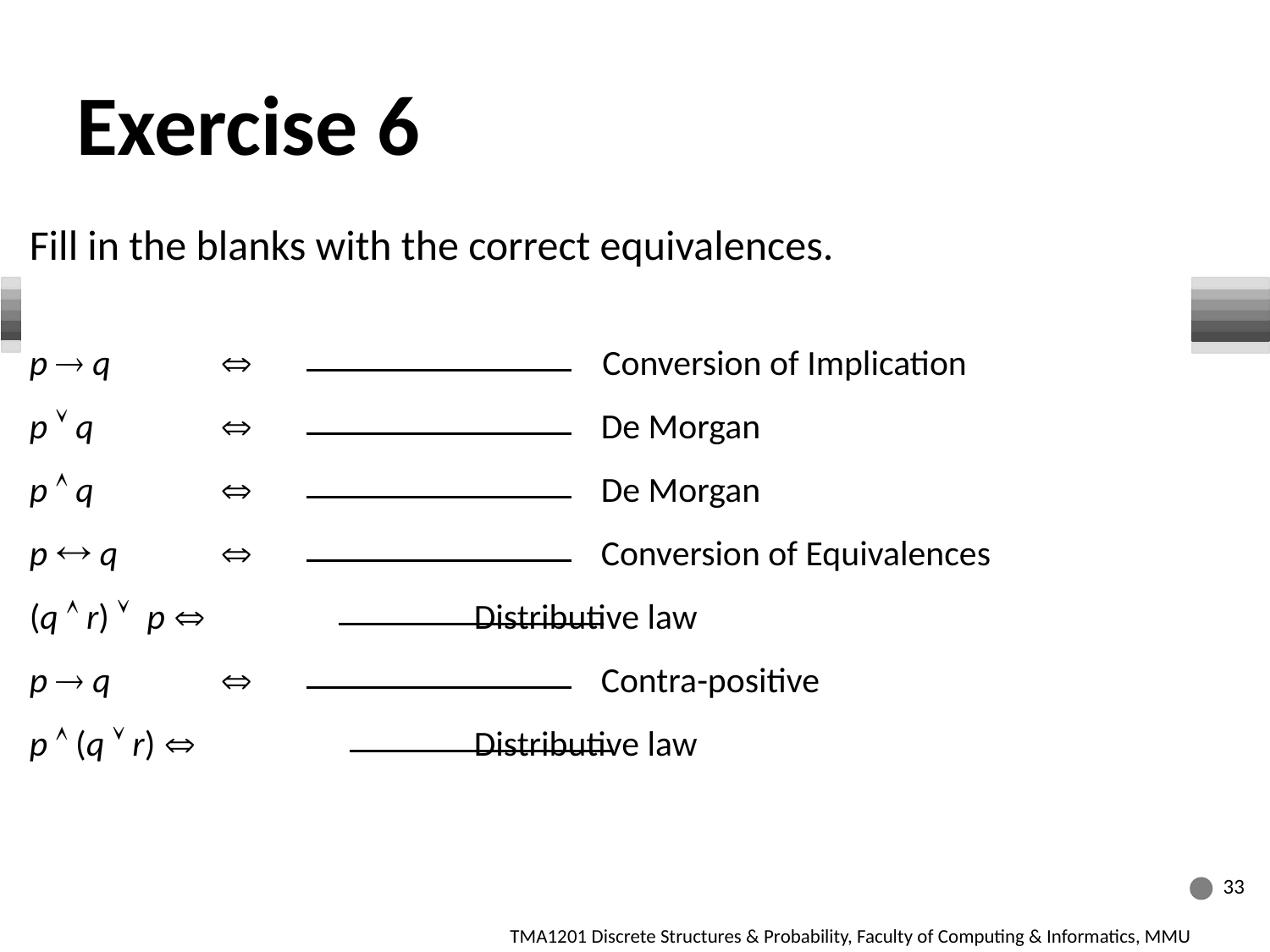

Exercise 6
Fill in the blanks with the correct equivalences.

p → q 	⇔ 	            	                Conversion of Implication
p ∨ q 	⇔ 			De Morgan
p ∧ q 	⇔ 			De Morgan
p ↔ q 	⇔ 			Conversion of Equivalences
(q ∧ r) ∨ p ⇔ 			Distributive law
p → q 	⇔ 			Contra-positive
p ∧ (q ∨ r) ⇔ 			Distributive law
33
TMA1201 Discrete Structures & Probability, Faculty of Computing & Informatics, MMU